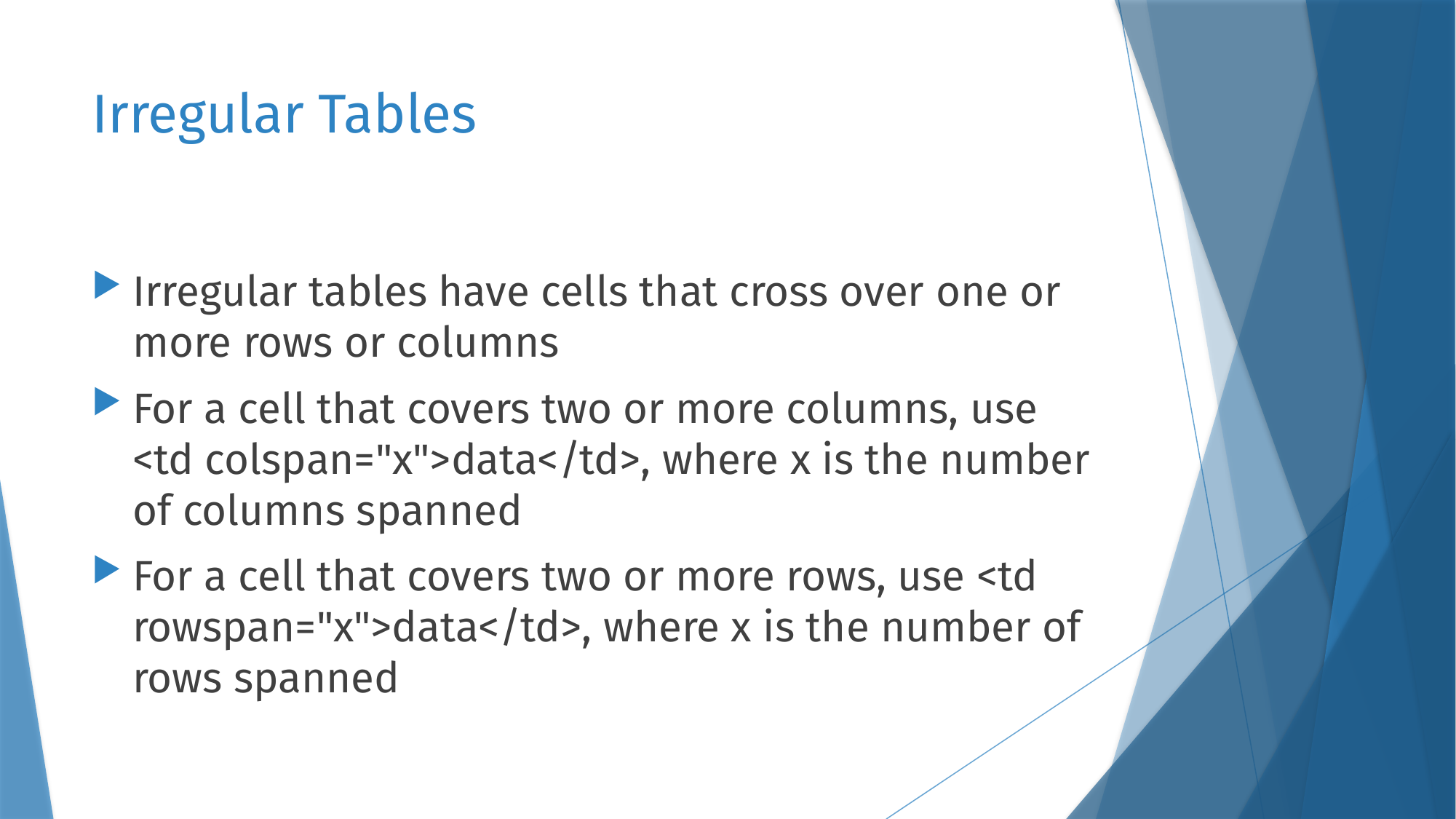

# Irregular Tables
Irregular tables have cells that cross over one or more rows or columns
For a cell that covers two or more columns, use <td colspan="x">data</td>, where x is the number of columns spanned
For a cell that covers two or more rows, use <td rowspan="x">data</td>, where x is the number of rows spanned